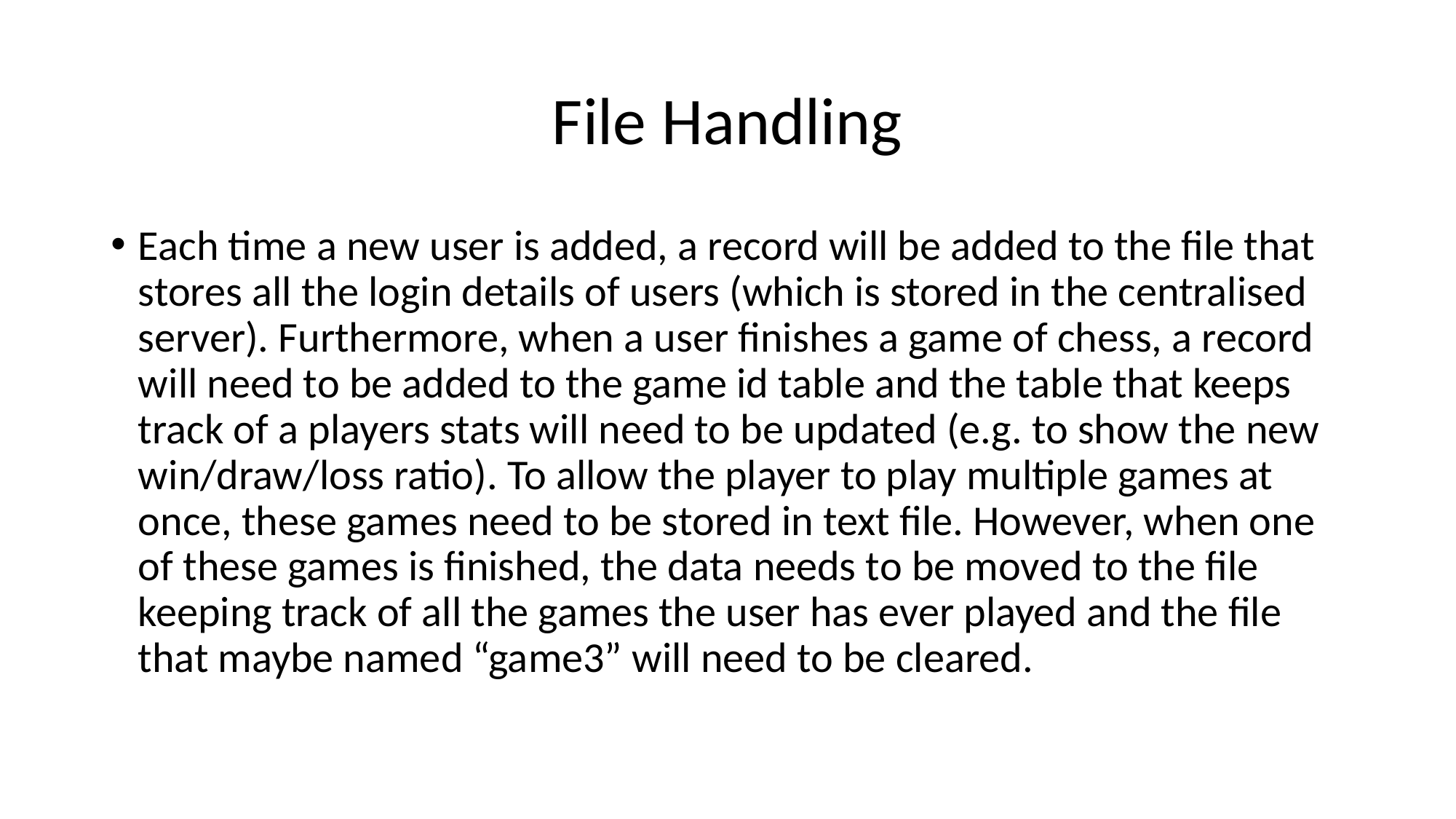

# File Handling
Each time a new user is added, a record will be added to the file that stores all the login details of users (which is stored in the centralised server). Furthermore, when a user finishes a game of chess, a record will need to be added to the game id table and the table that keeps track of a players stats will need to be updated (e.g. to show the new win/draw/loss ratio). To allow the player to play multiple games at once, these games need to be stored in text file. However, when one of these games is finished, the data needs to be moved to the file keeping track of all the games the user has ever played and the file that maybe named “game3” will need to be cleared.